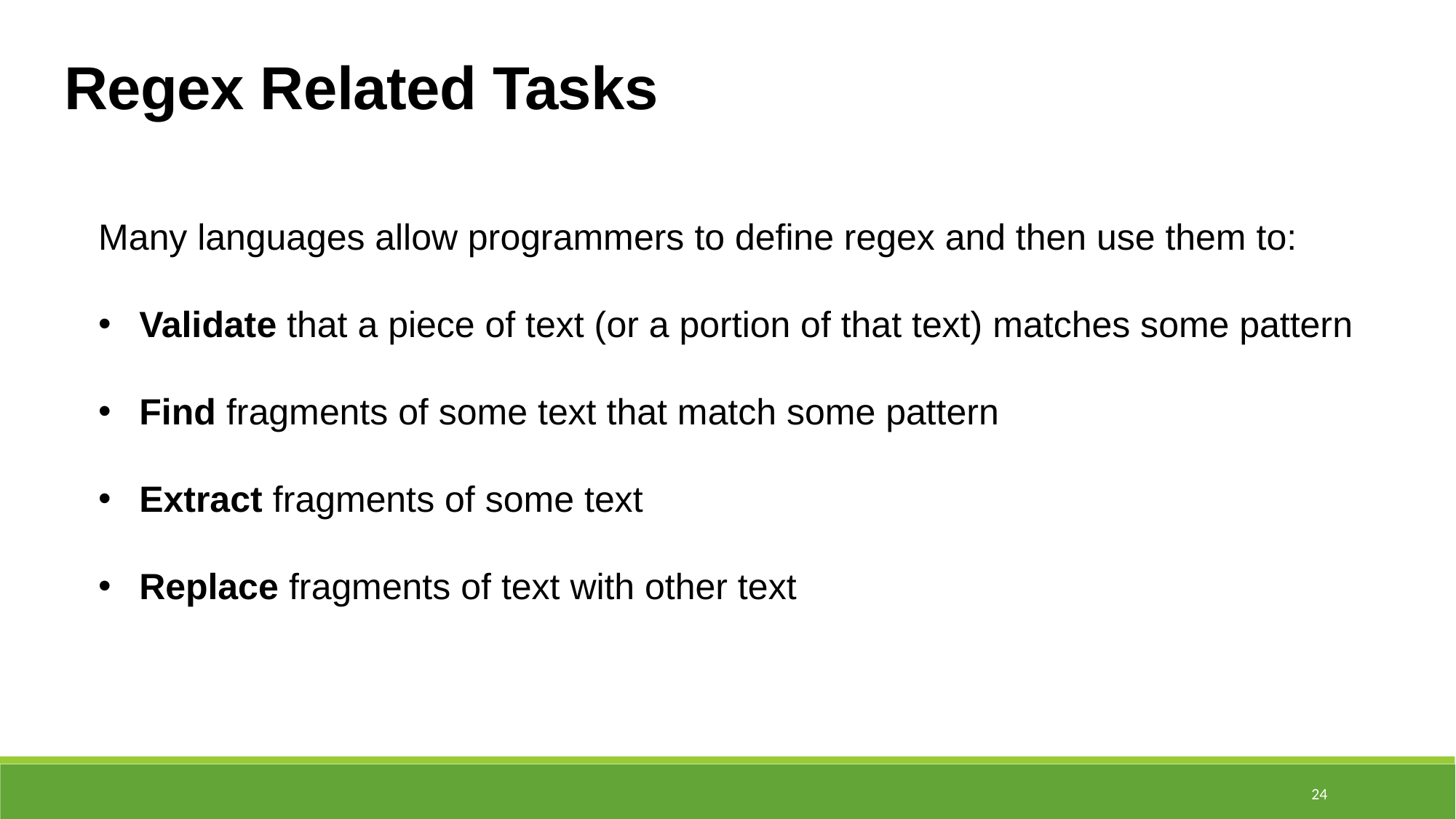

Regex Related Tasks
Many languages allow programmers to define regex and then use them to:

Validate that a piece of text (or a portion of that text) matches some pattern

Find fragments of some text that match some pattern

Extract fragments of some text

Replace fragments of text with other text
24